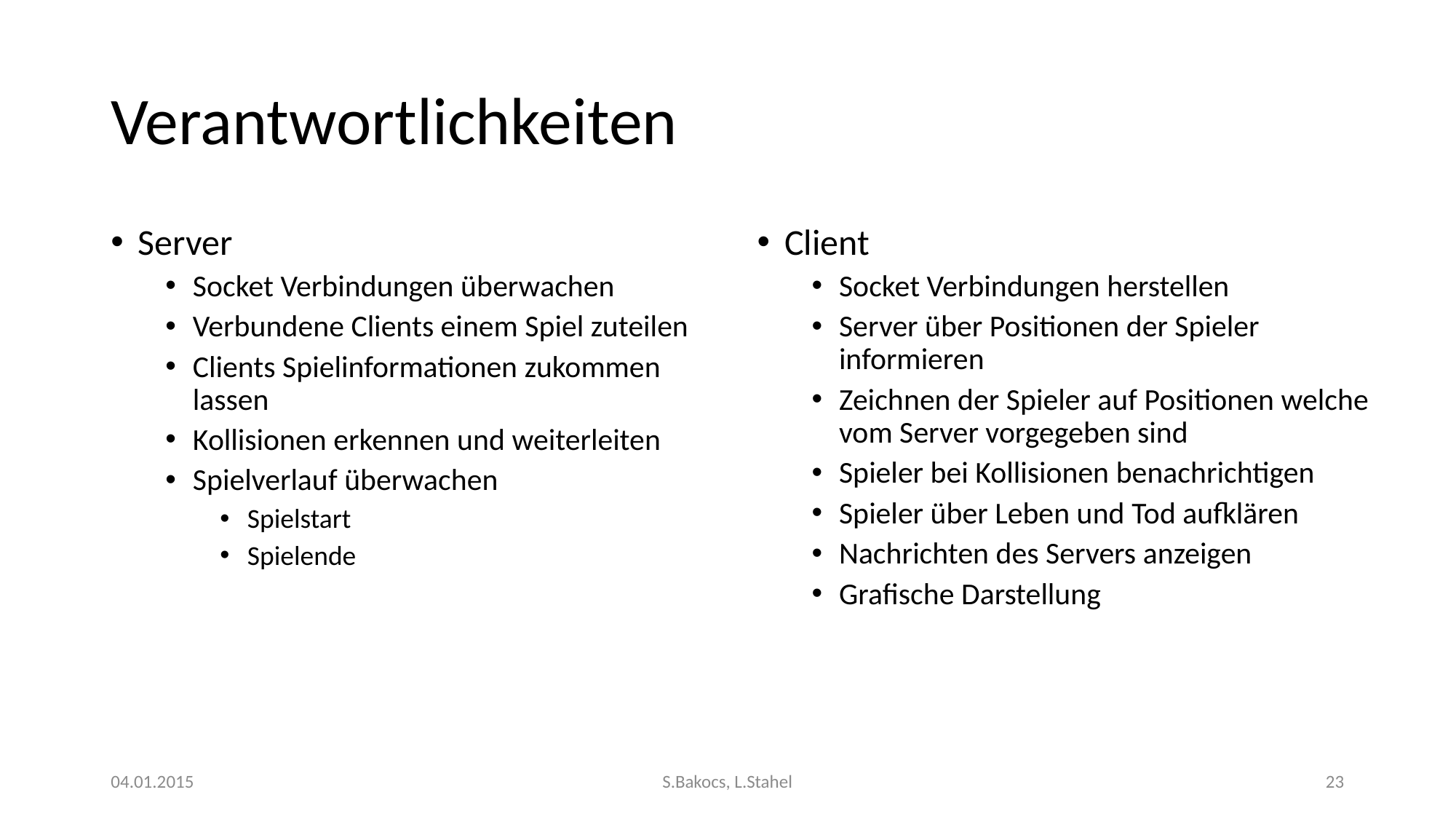

# Verantwortlichkeiten
Server
Socket Verbindungen überwachen
Verbundene Clients einem Spiel zuteilen
Clients Spielinformationen zukommen lassen
Kollisionen erkennen und weiterleiten
Spielverlauf überwachen
Spielstart
Spielende

Client
Socket Verbindungen herstellen
Server über Positionen der Spieler informieren
Zeichnen der Spieler auf Positionen welche vom Server vorgegeben sind
Spieler bei Kollisionen benachrichtigen
Spieler über Leben und Tod aufklären
Nachrichten des Servers anzeigen
Grafische Darstellung

04.01.2015
S.Bakocs, L.Stahel
23